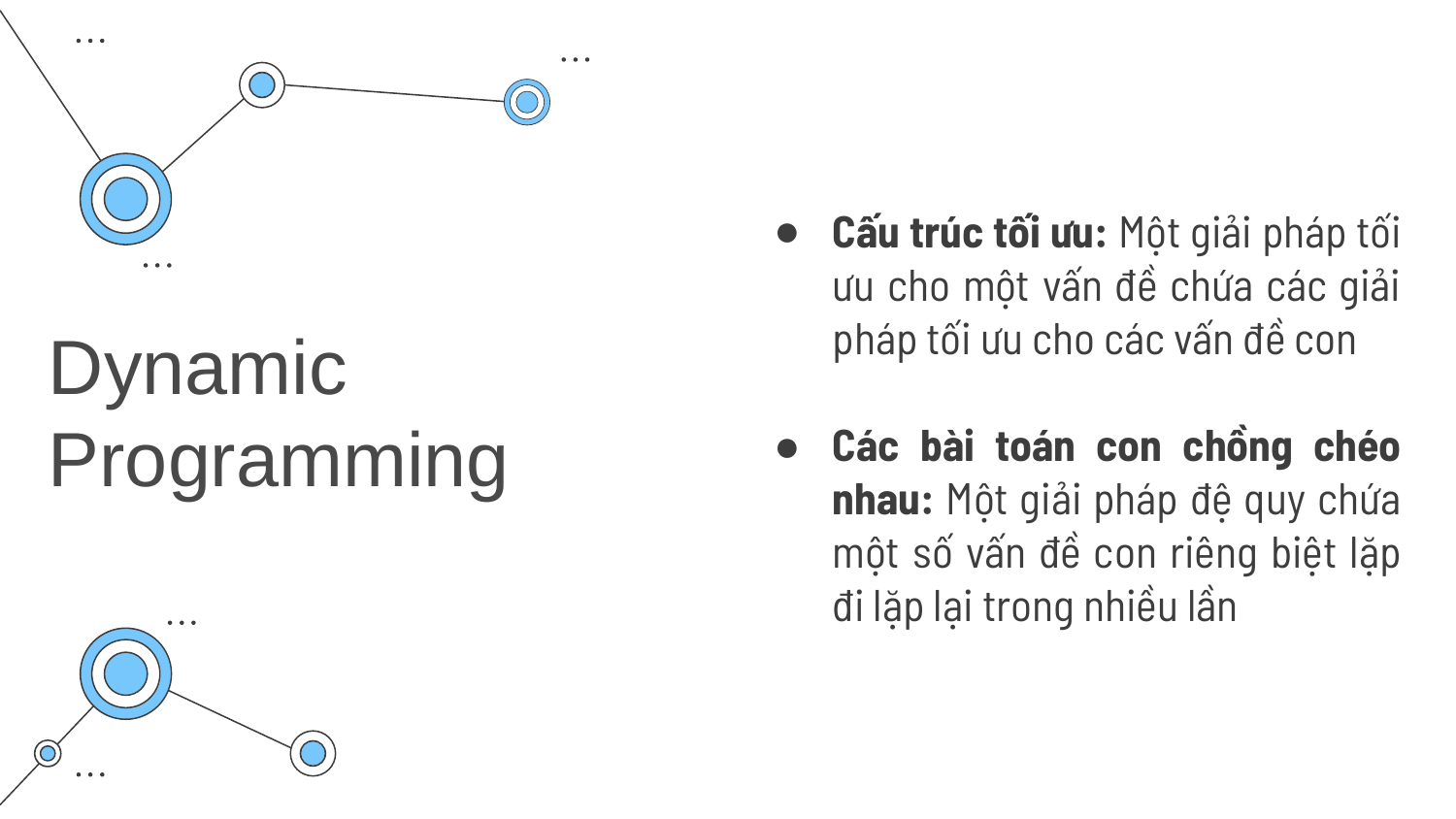

Cấu trúc tối ưu: Một giải pháp tối ưu cho một vấn đề chứa các giải pháp tối ưu cho các vấn đề con

Các bài toán con chồng chéo nhau: Một giải pháp đệ quy chứa một số vấn đề con riêng biệt lặp đi lặp lại trong nhiều lần
# Dynamic Programming